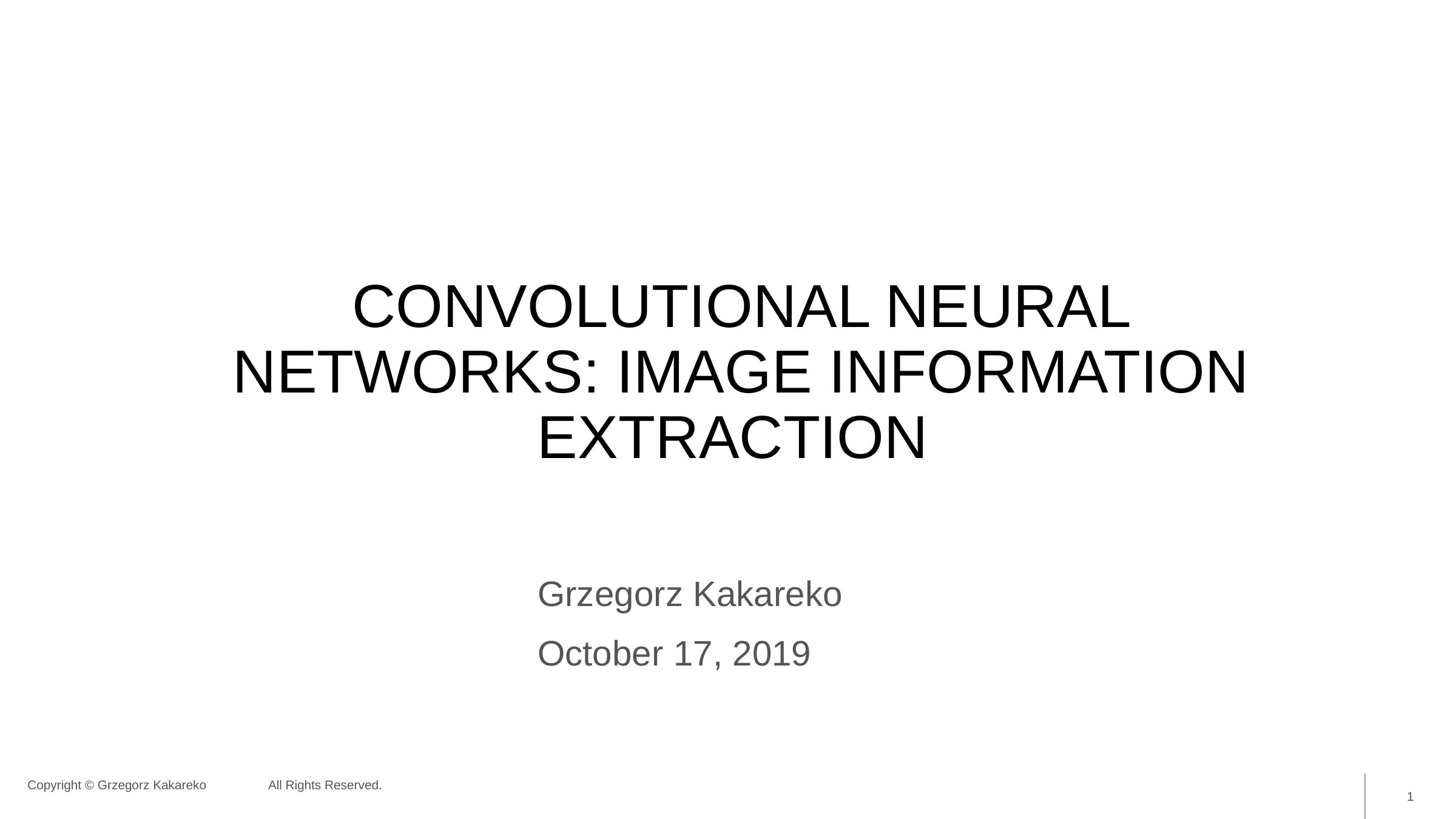

# CONVOLUTIONAL NEURAL NETWORKS: image information extraction
Grzegorz Kakareko
October 17, 2019